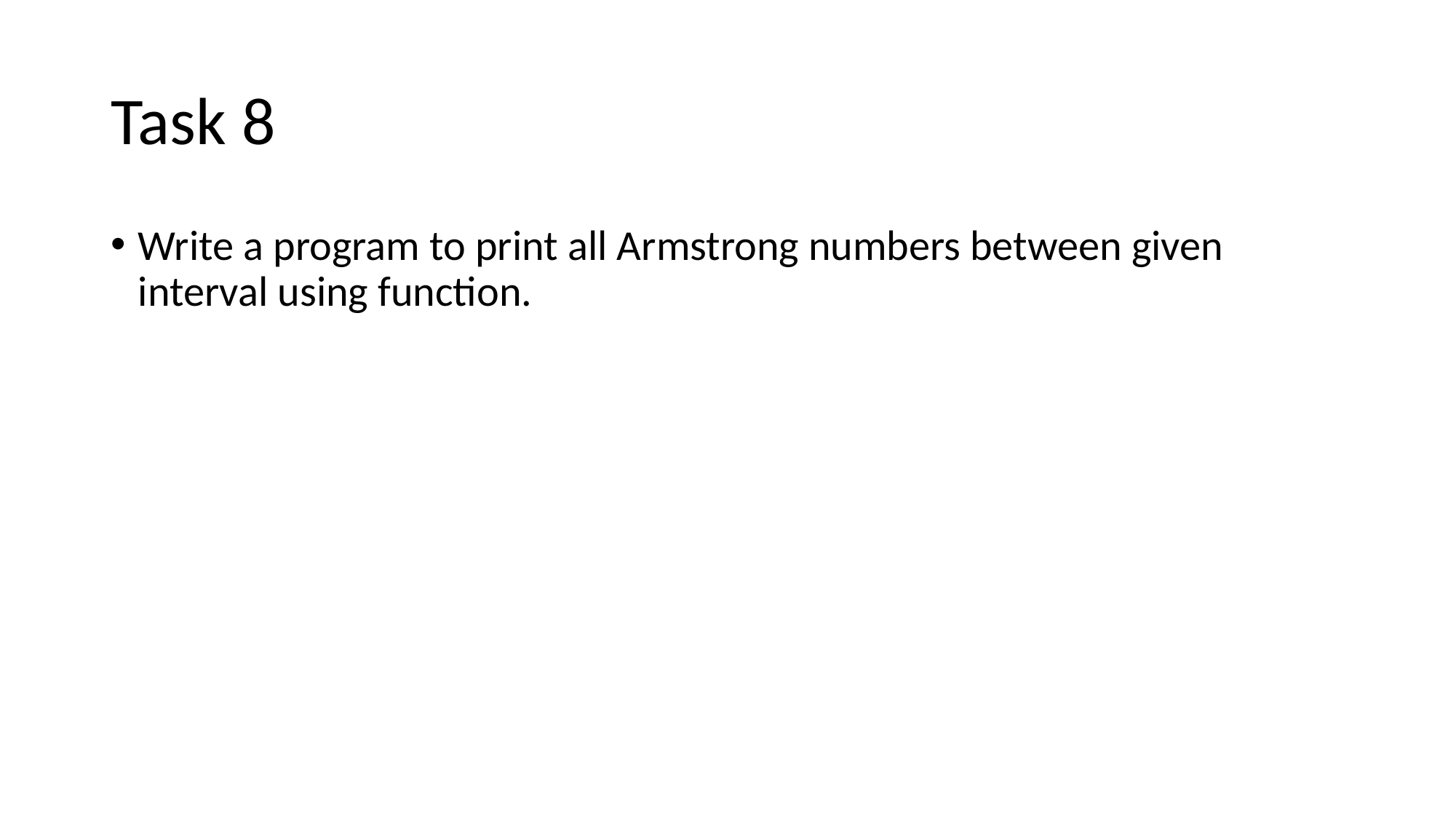

# Task 8
Write a program to print all Armstrong numbers between given interval using function.